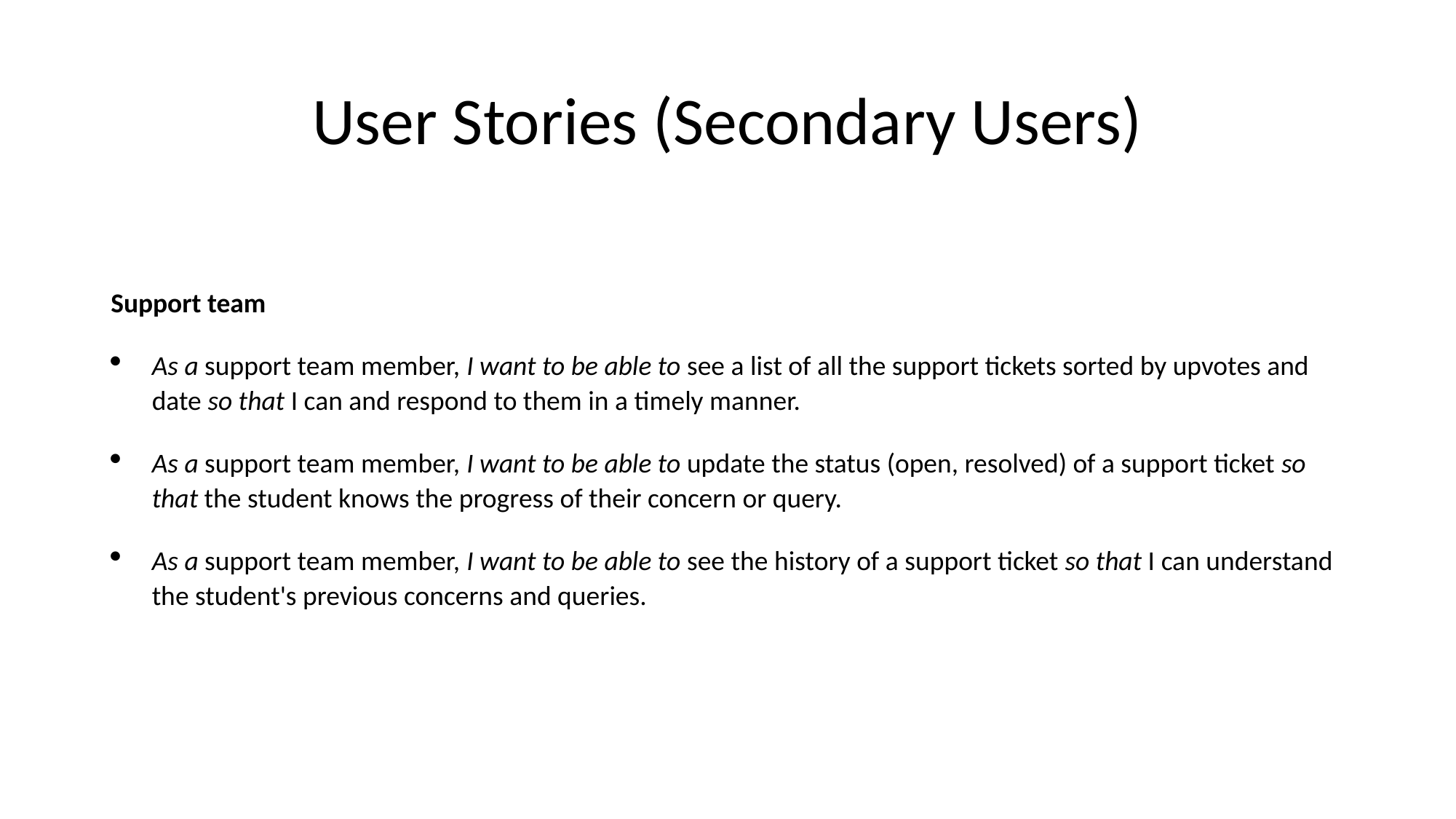

# User Stories (Secondary Users)

Support team
As a support team member, I want to be able to see a list of all the support tickets sorted by upvotes and date so that I can and respond to them in a timely manner.
As a support team member, I want to be able to update the status (open, resolved) of a support ticket so that the student knows the progress of their concern or query.
As a support team member, I want to be able to see the history of a support ticket so that I can understand the student's previous concerns and queries.